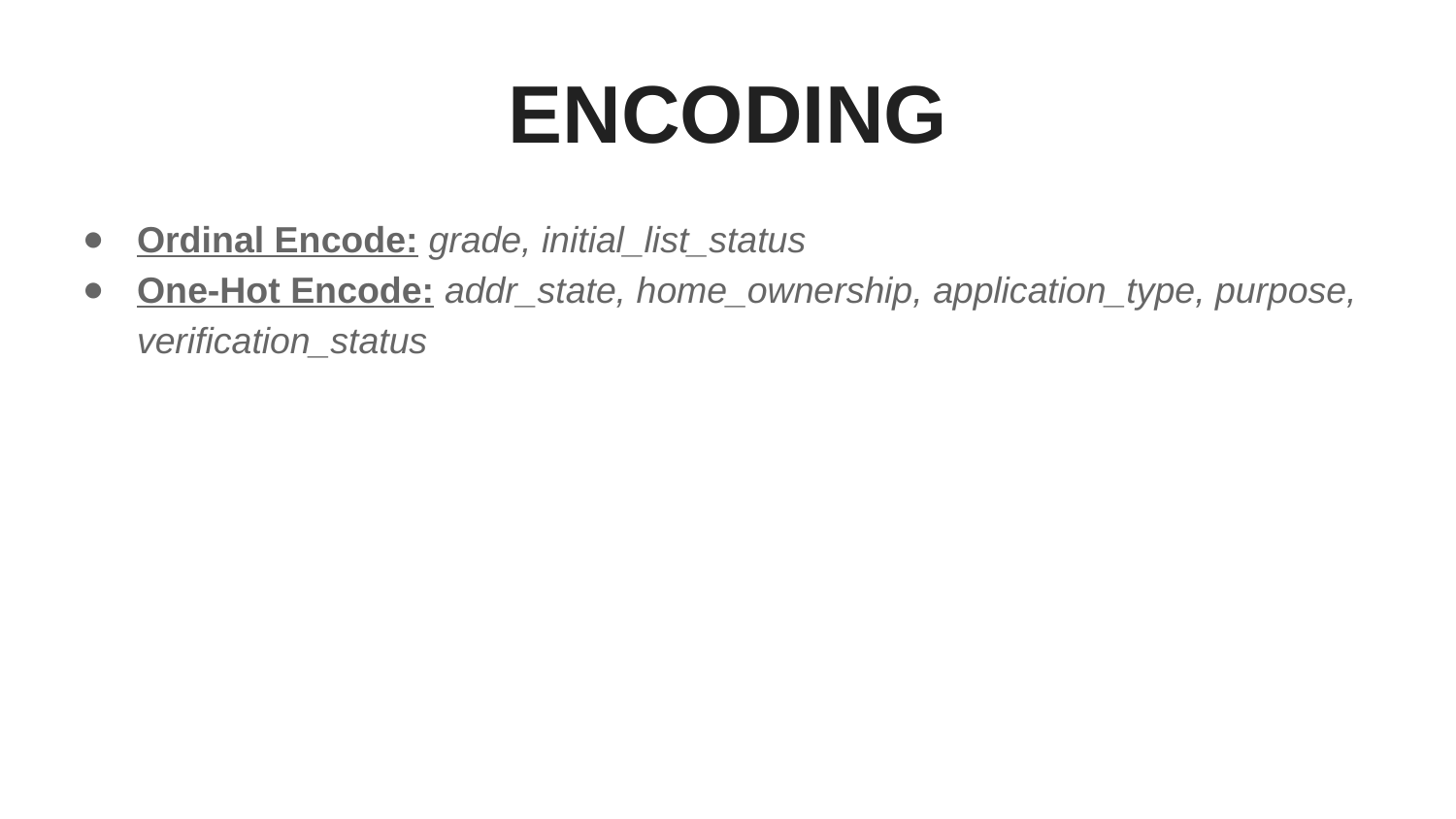

# ENCODING
Ordinal Encode: grade, initial_list_status
One-Hot Encode: addr_state, home_ownership, application_type, purpose, verification_status